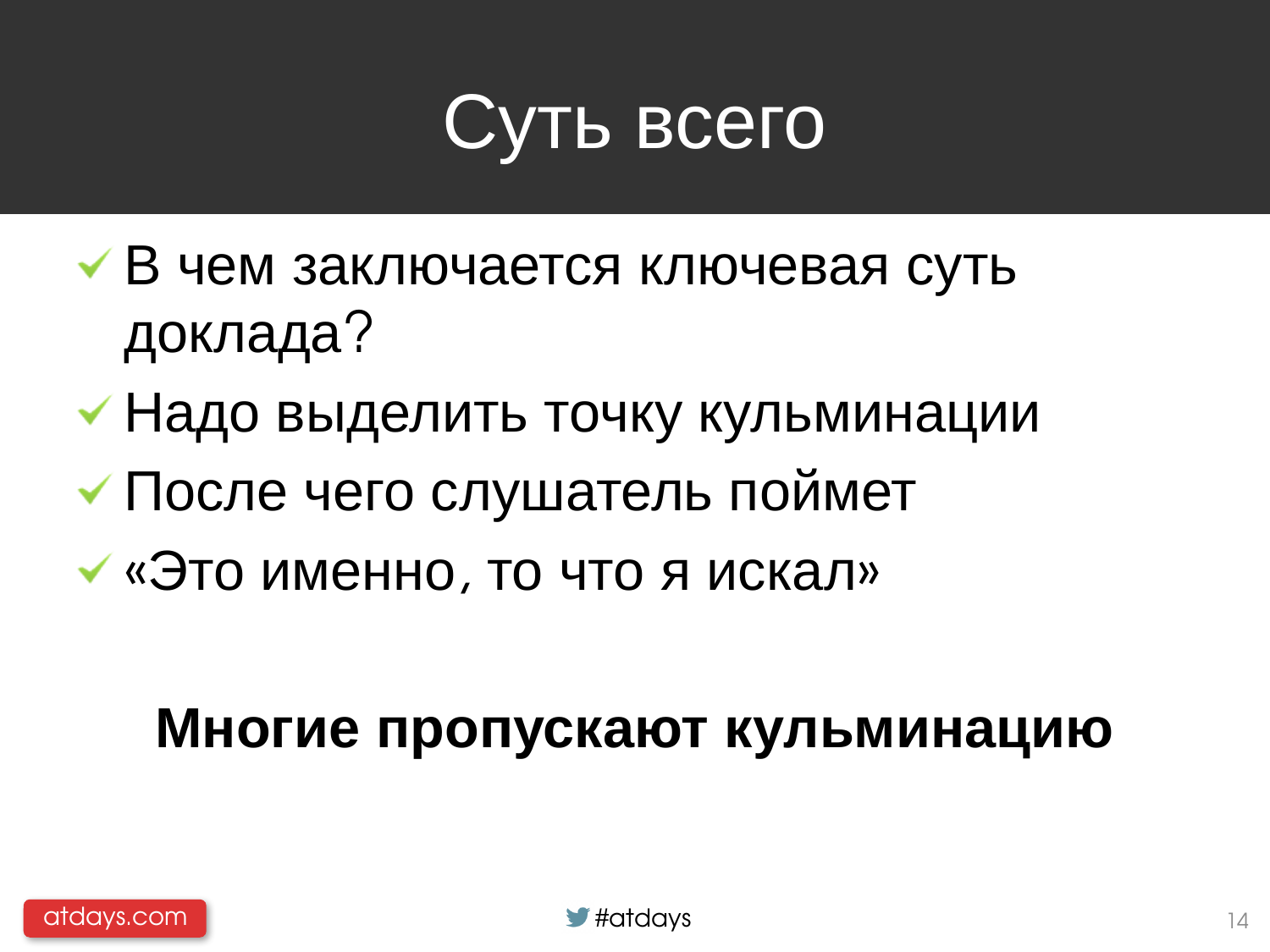

# Суть всего
В чем заключается ключевая суть доклада?
Надо выделить точку кульминации
После чего слушатель поймет
«Это именно, то что я искал»

Многие пропускают кульминацию

14